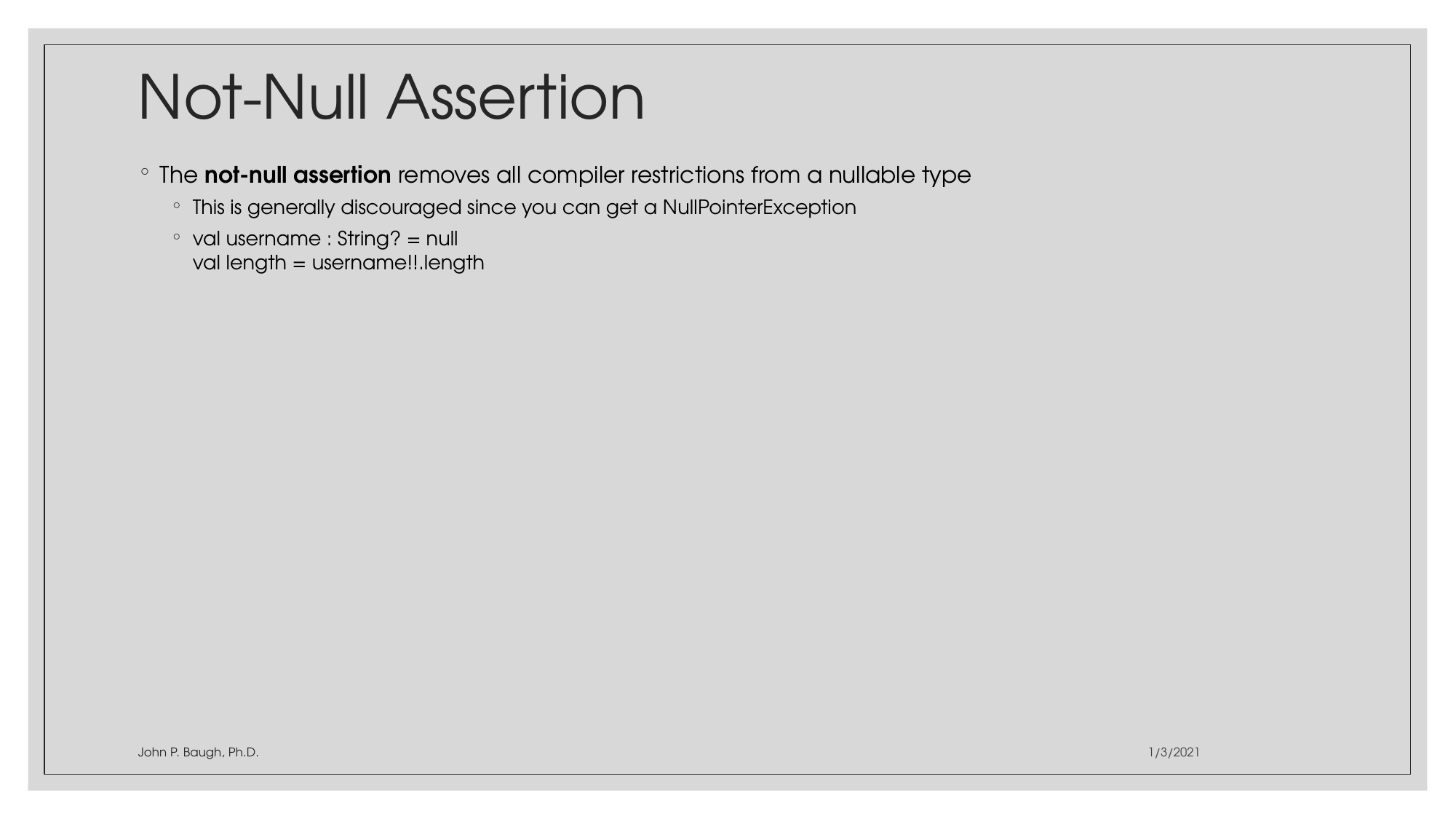

# Not-Null Assertion
The not-null assertion removes all compiler restrictions from a nullable type
This is generally discouraged since you can get a NullPointerException
val username : String? = null
val length = username!!.length
John P. Baugh, Ph.D.
1/3/2021